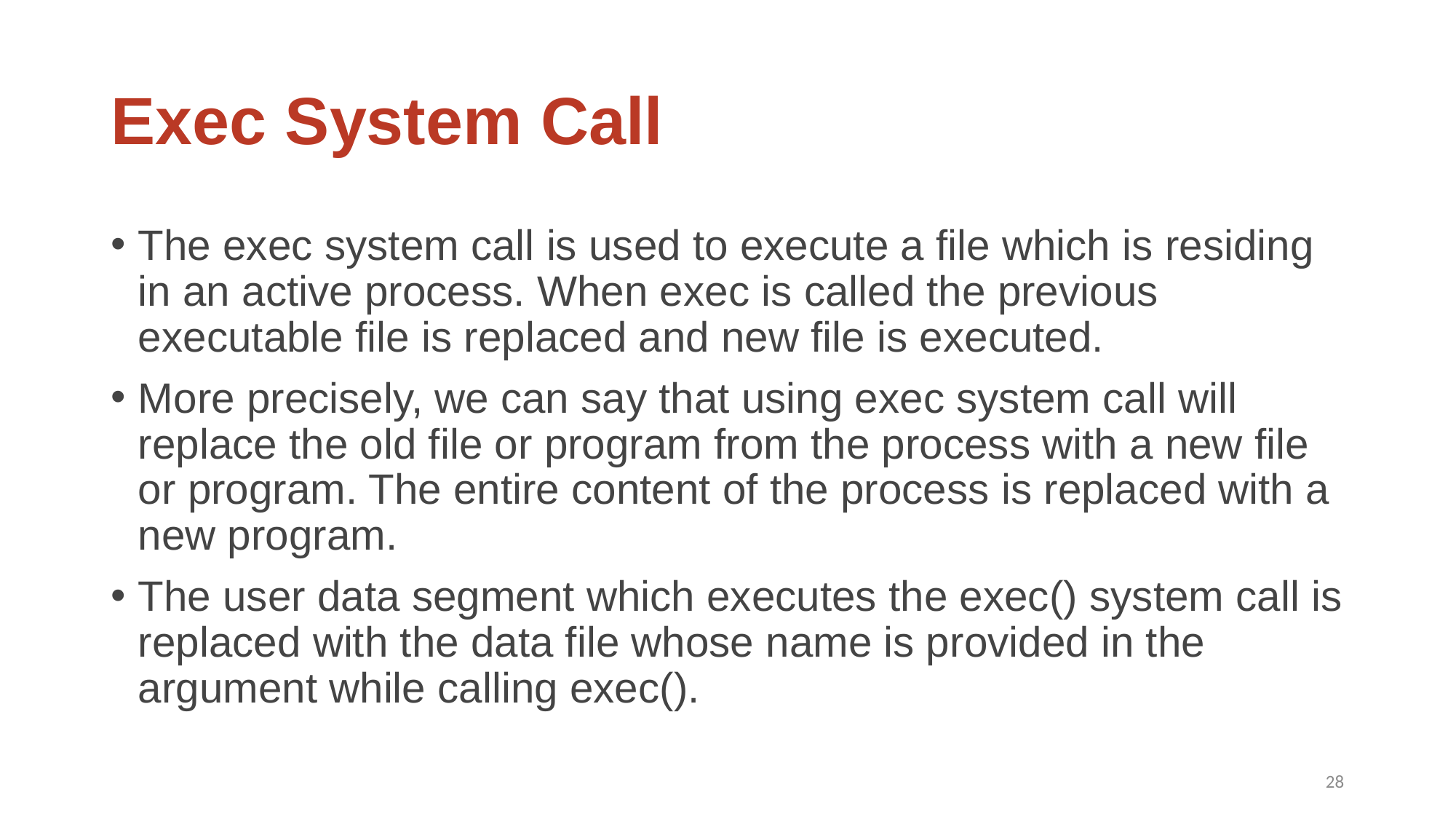

# Exec System Call
The exec system call is used to execute a file which is residing in an active process. When exec is called the previous executable file is replaced and new file is executed.
More precisely, we can say that using exec system call will replace the old file or program from the process with a new file or program. The entire content of the process is replaced with a new program.
The user data segment which executes the exec() system call is replaced with the data file whose name is provided in the argument while calling exec().

28